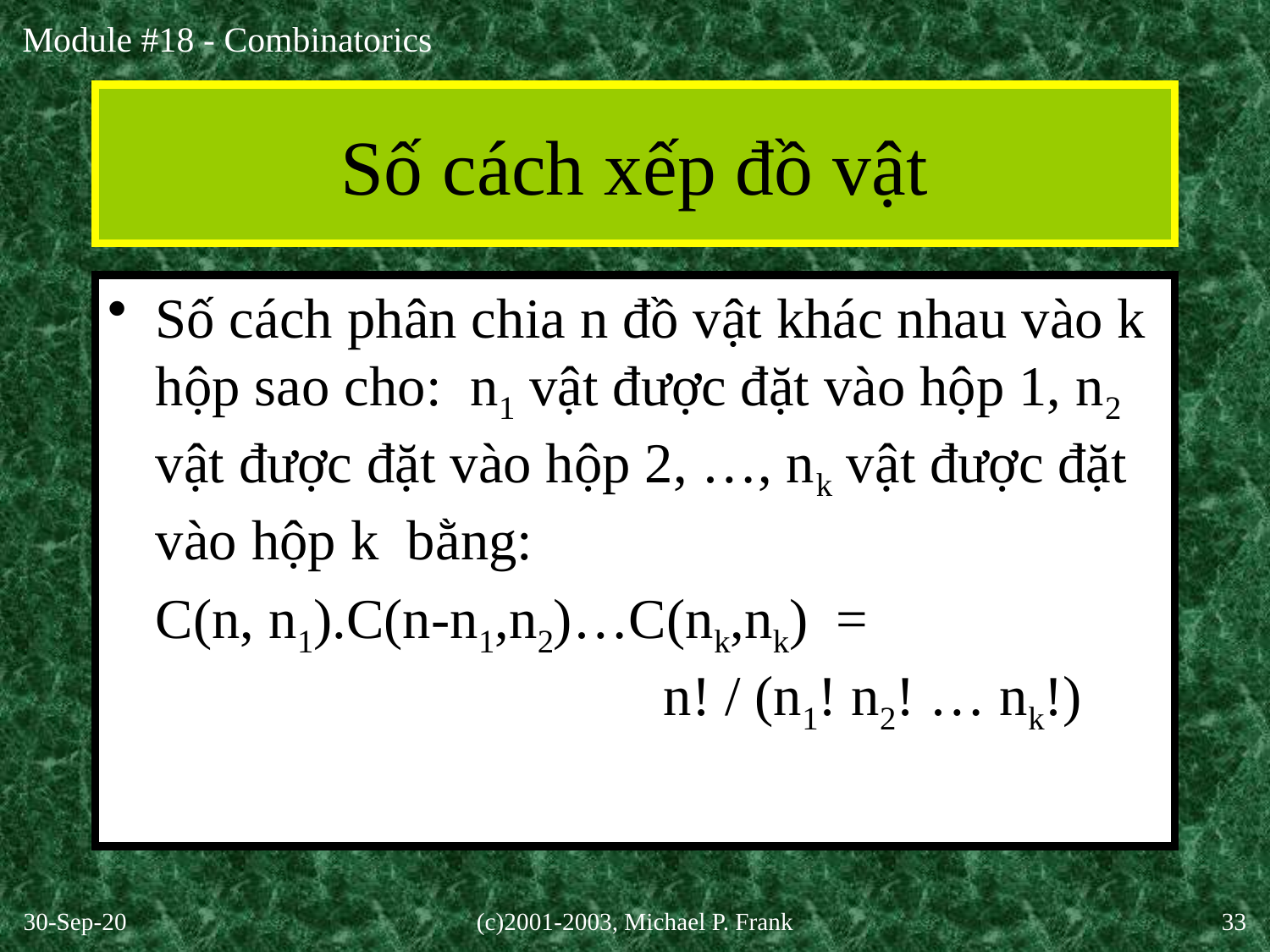

# Số cách xếp đồ vật
Số cách phân chia n đồ vật khác nhau vào k hộp sao cho:  n1 vật được đặt vào hộp 1, n2 vật được đặt vào hộp 2, …, nk vật được đặt vào hộp k  bằng:
	C(n, n1).C(n-n1,n2)…C(nk,nk)  =                 				n! / (n1! n2! … nk!)

30-Sep-20
(c)2001-2003, Michael P. Frank
33